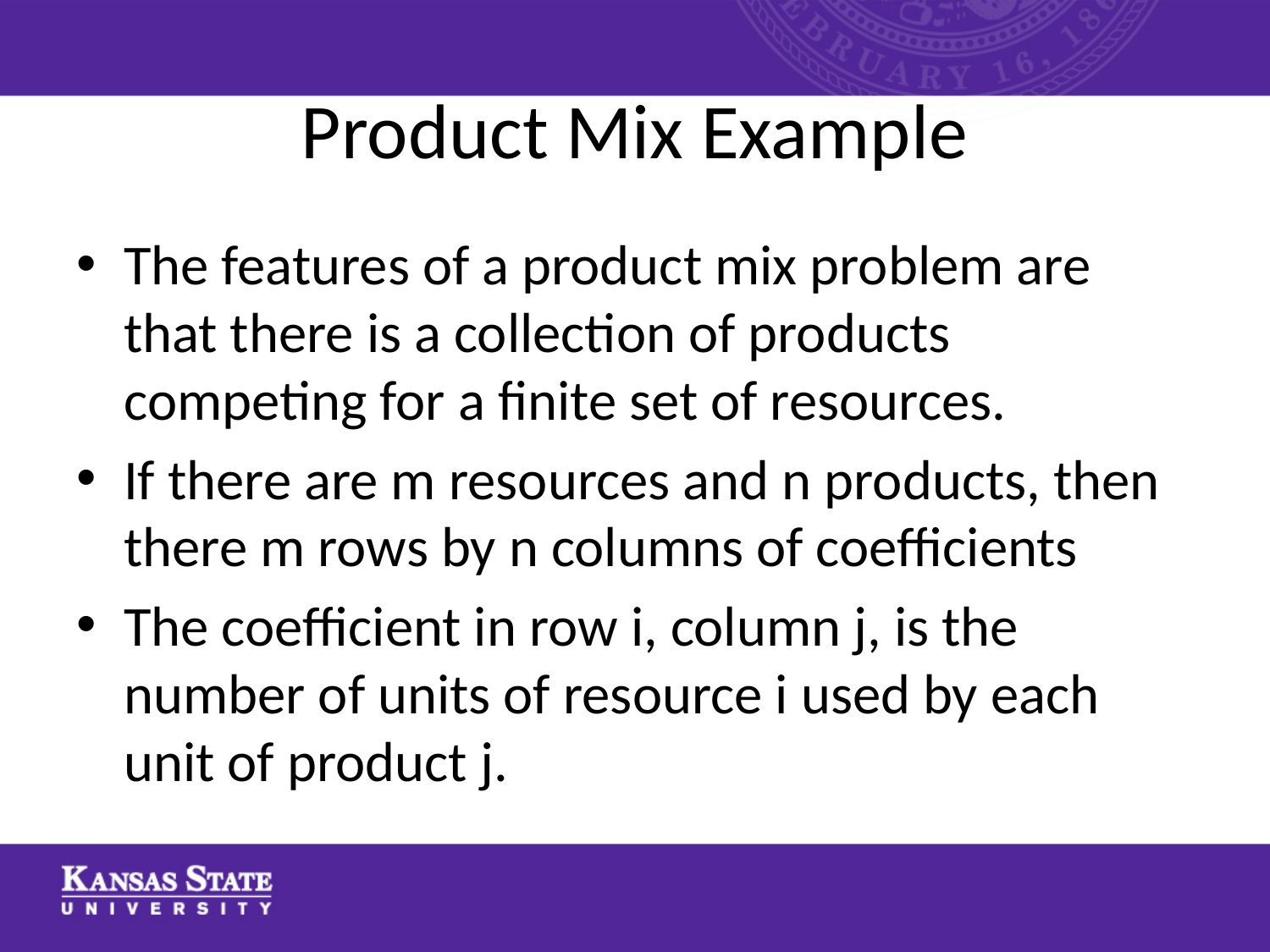

# Product Mix Example
The features of a product mix problem are that there is a collection of products competing for a finite set of resources.
If there are m resources and n products, then there m rows by n columns of coefficients
The coefficient in row i, column j, is the number of units of resource i used by each unit of product j.